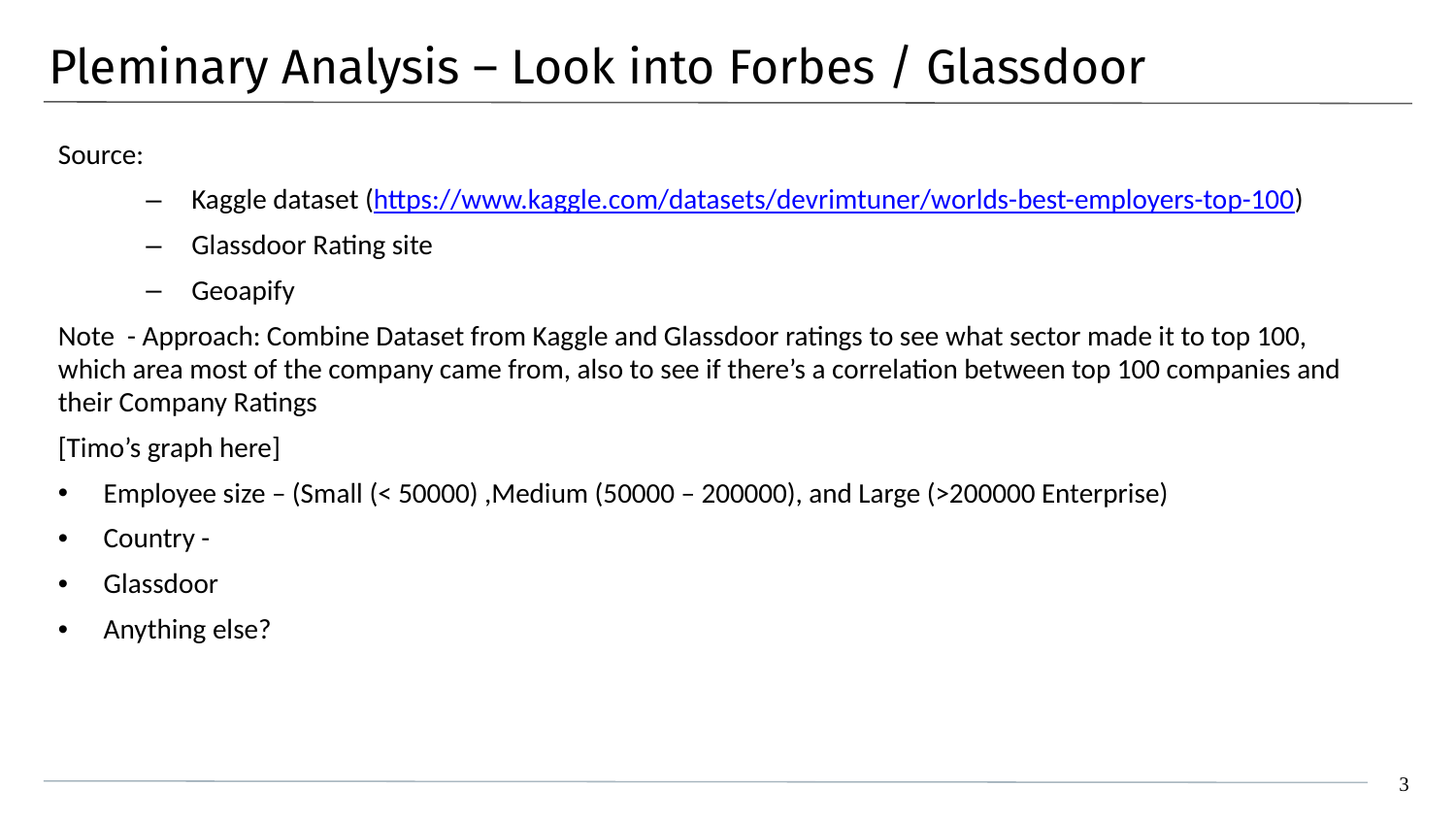

# Pleminary Analysis – Look into Forbes / Glassdoor
Source:
Kaggle dataset (https://www.kaggle.com/datasets/devrimtuner/worlds-best-employers-top-100)
Glassdoor Rating site
Geoapify
Note  - Approach: Combine Dataset from Kaggle and Glassdoor ratings to see what sector made it to top 100, which area most of the company came from, also to see if there’s a correlation between top 100 companies and their Company Ratings
[Timo’s graph here]
Employee size – (Small (< 50000) ,Medium (50000 – 200000), and Large (>200000 Enterprise)
Country -
Glassdoor
Anything else?

3